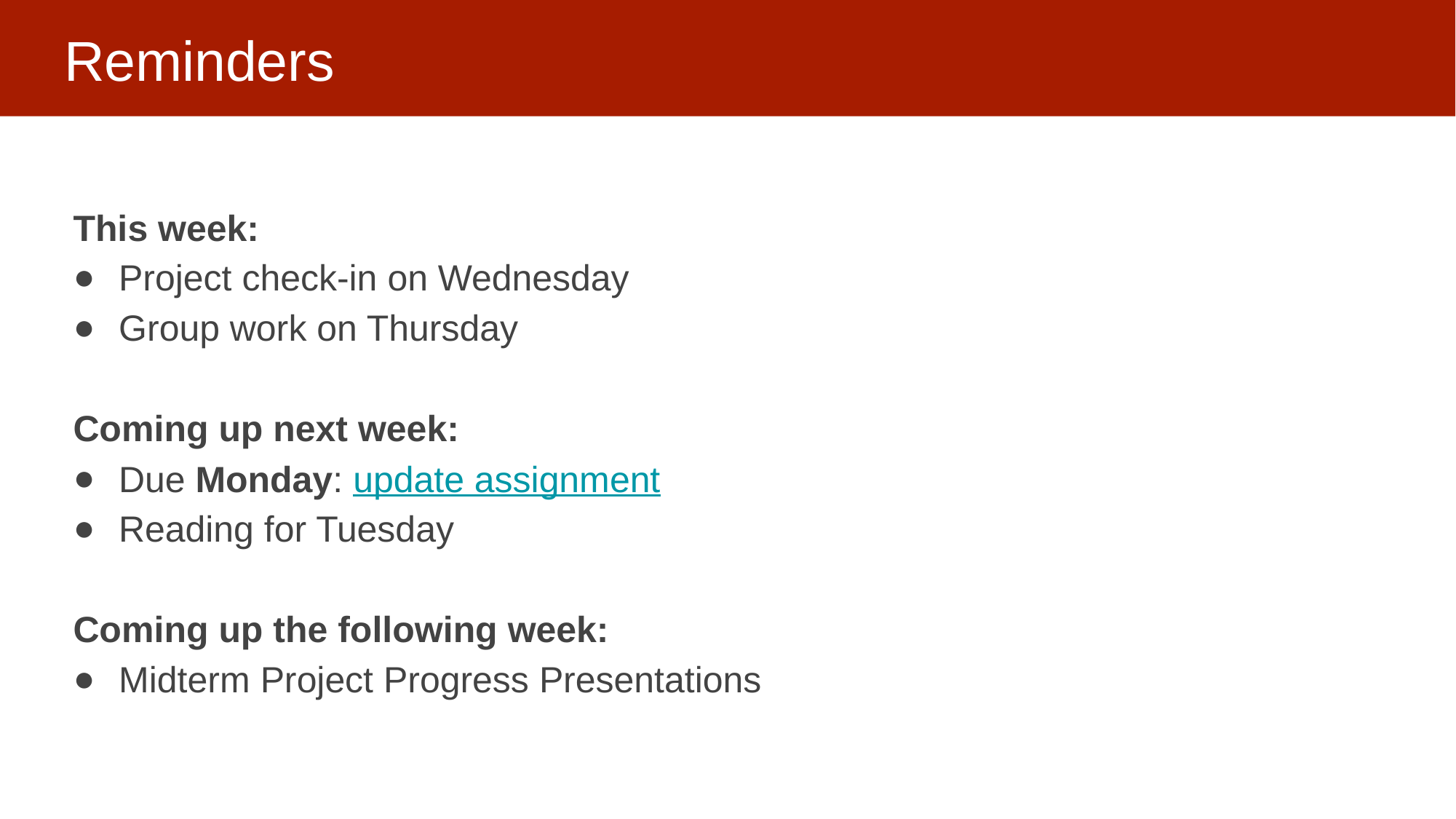

# Reminders
This week:
Project check-in on Wednesday
Group work on Thursday

Coming up next week:
Due Monday: update assignment
Reading for Tuesday

Coming up the following week:
Midterm Project Progress Presentations